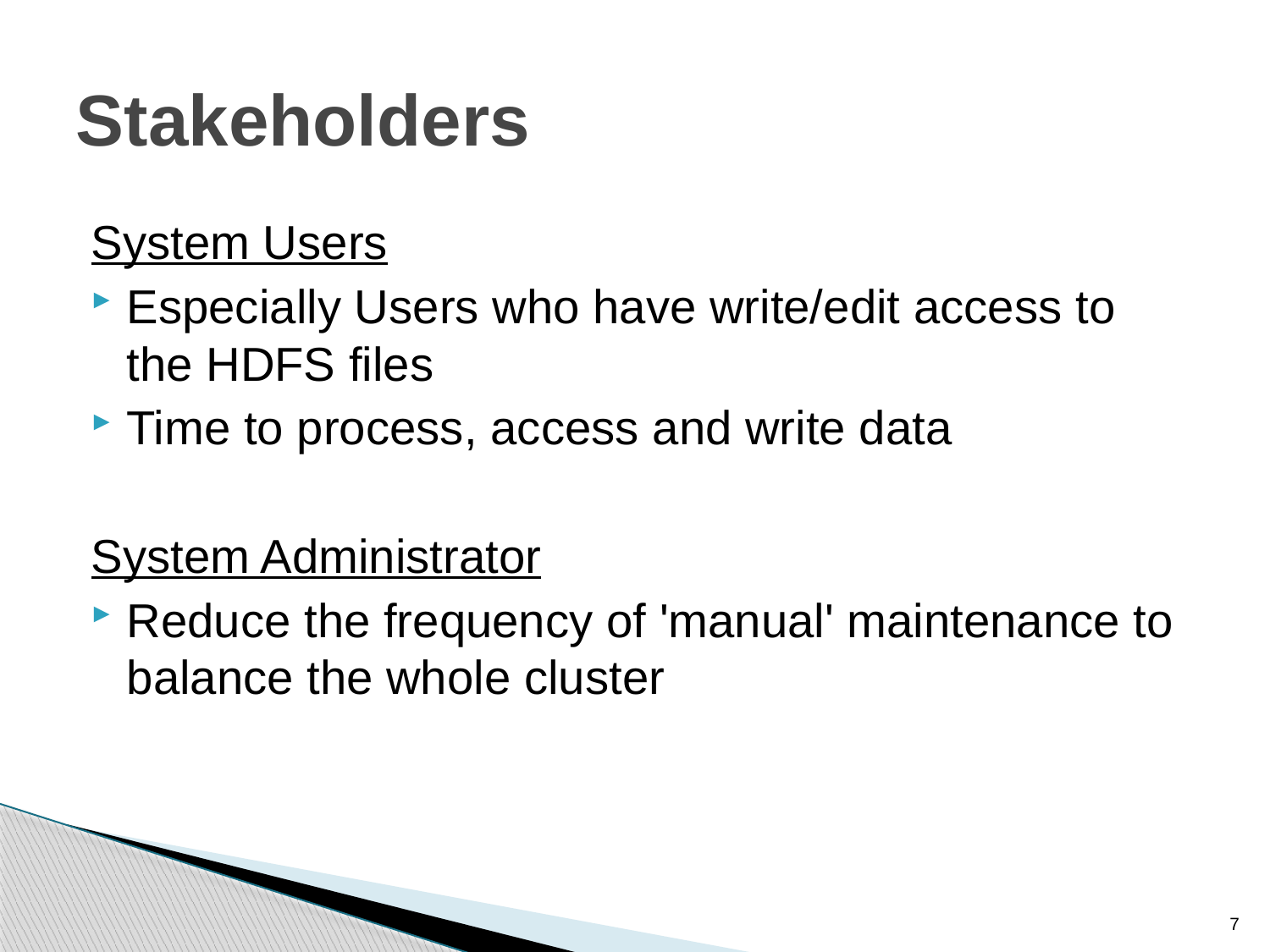

# Stakeholders
System Users
Especially Users who have write/edit access to the HDFS files
Time to process, access and write data

System Administrator
Reduce the frequency of 'manual' maintenance to balance the whole cluster
7